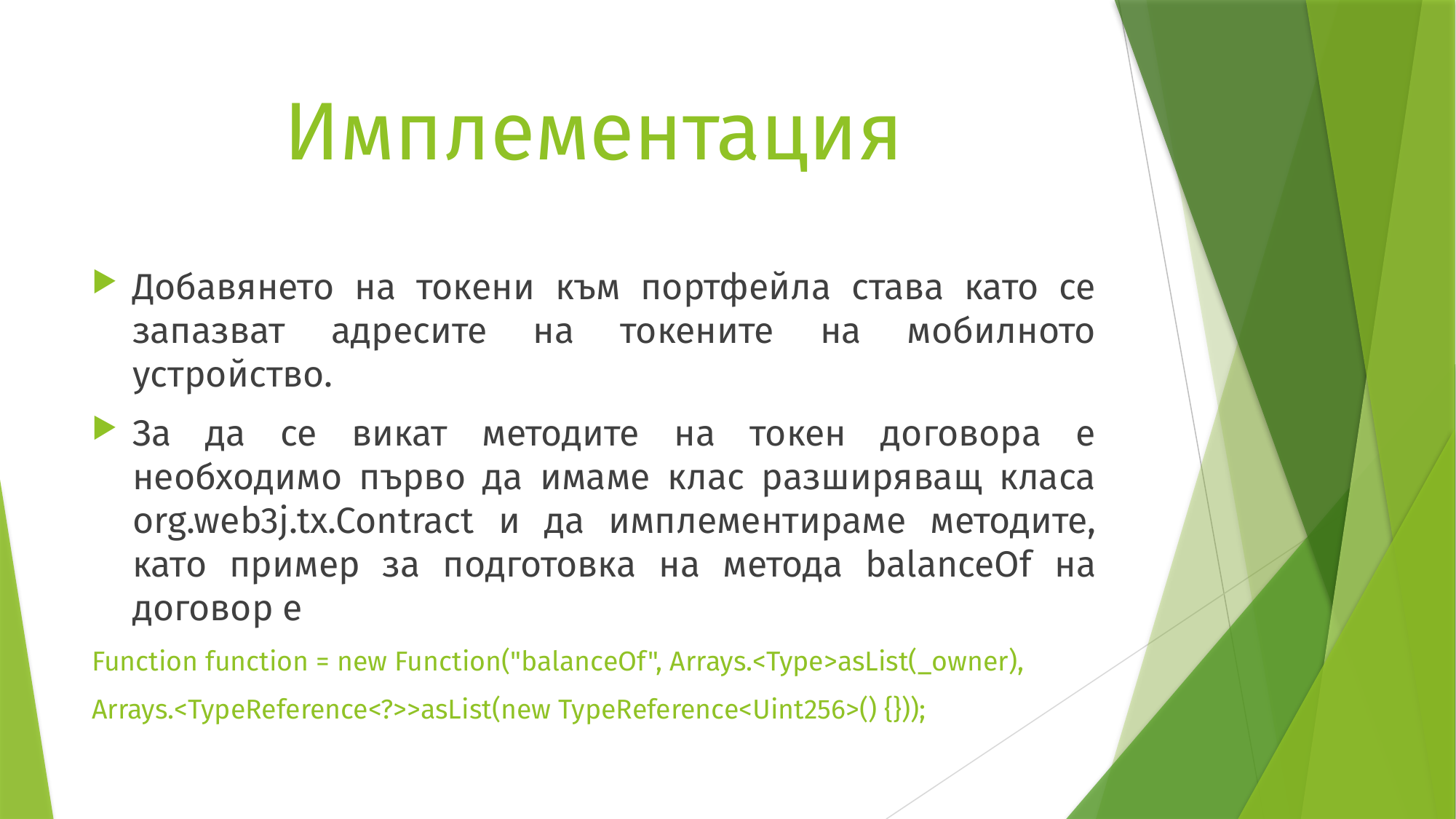

# Имплементация
Добавянето на токени към портфейла става като се запазват адресите на токените на мобилното устройство.
За да се викат методите на токен договора е необходимо първо да имаме клас разширяващ класа org.web3j.tx.Contract и да имплементираме методите, като пример за подготовка на метода balanceOf на договор е
Function function = new Function("balanceOf", Arrays.<Type>asList(_owner),
Arrays.<TypeReference<?>>asList(new TypeReference<Uint256>() {}));